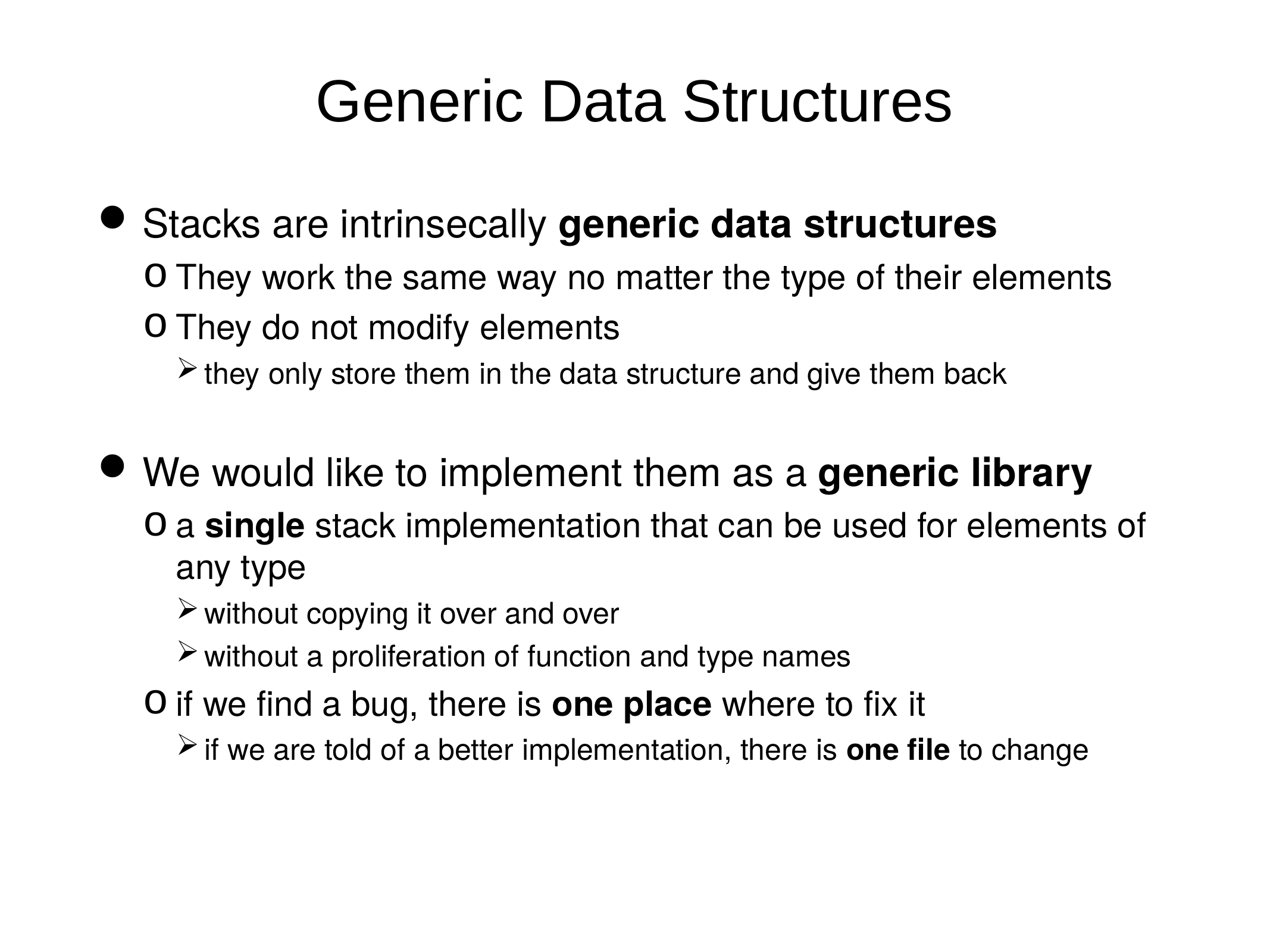

# Generic Data Structures
Stacks are intrinsecally generic data structures
They work the same way no matter the type of their elements
They do not modify elements
they only store them in the data structure and give them back

We would like to implement them as a generic library
a single stack implementation that can be used for elements of any type
without copying it over and over
without a proliferation of function and type names
if we find a bug, there is one place where to fix it
if we are told of a better implementation, there is one file to change